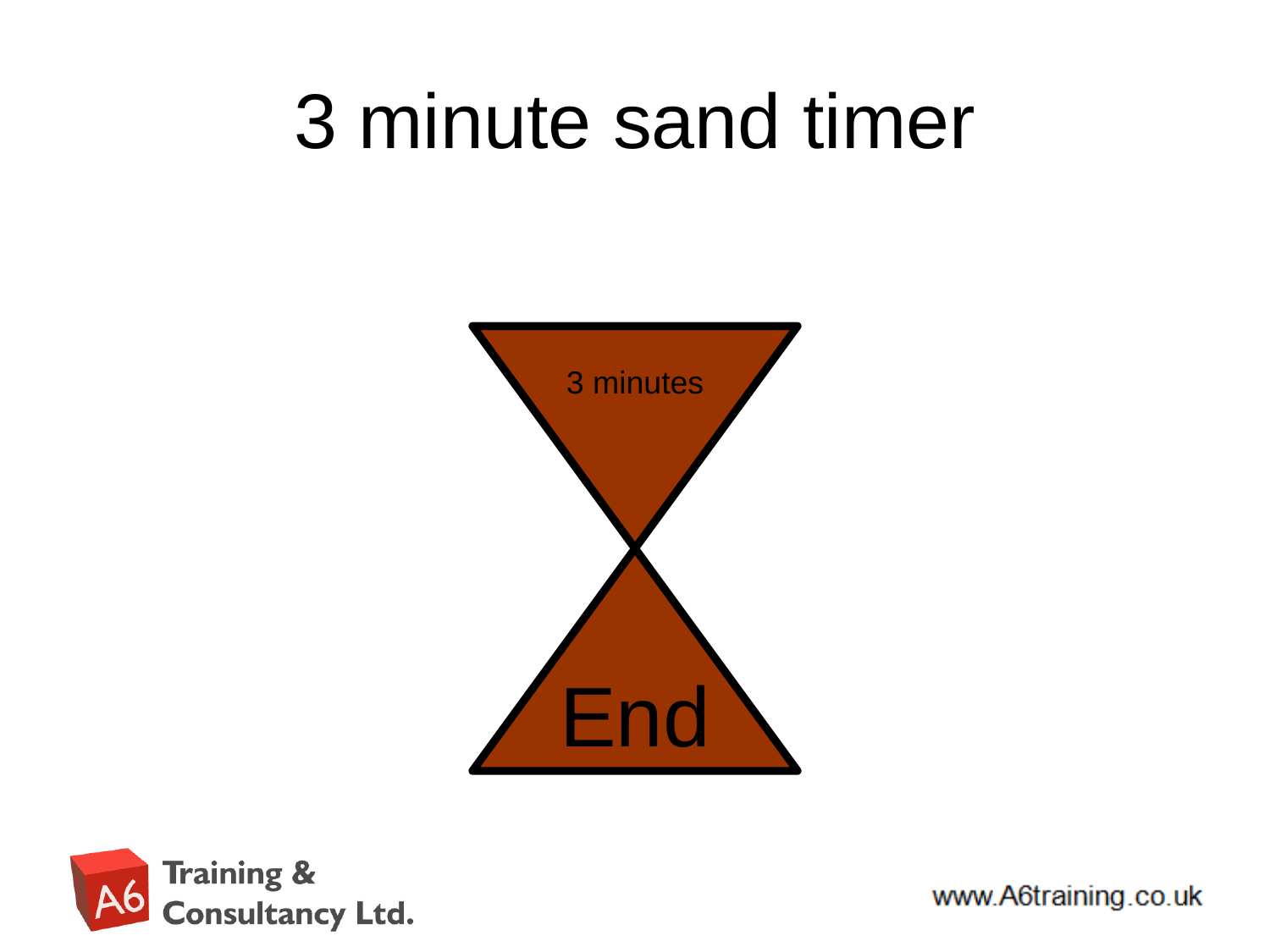

# 3 minute sand timer

3 minutes

End